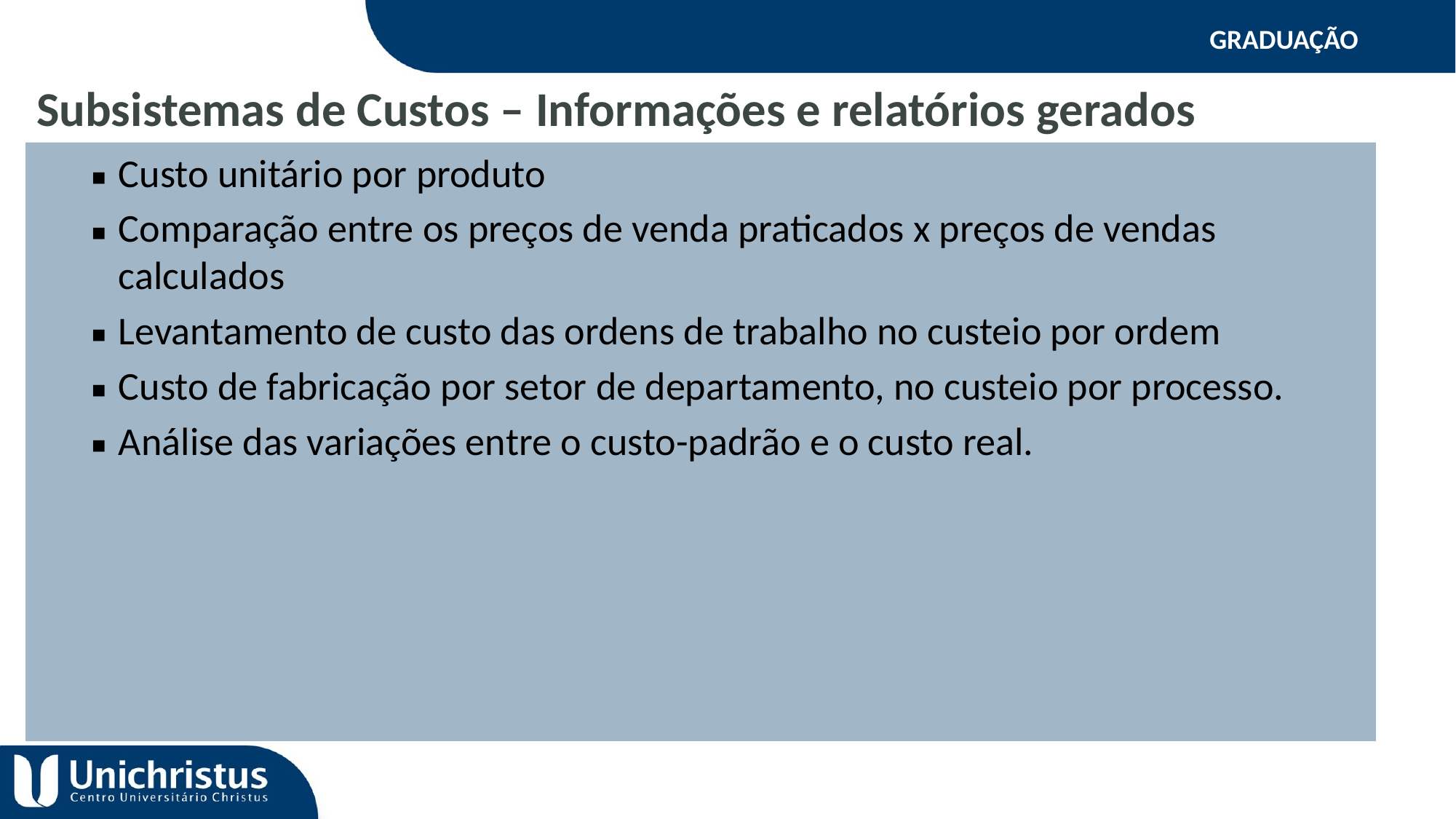

GRADUAÇÃO
Subsistemas de Custos – Informações e relatórios gerados
Custo unitário por produto
Comparação entre os preços de venda praticados x preços de vendas calculados
Levantamento de custo das ordens de trabalho no custeio por ordem
Custo de fabricação por setor de departamento, no custeio por processo.
Análise das variações entre o custo-padrão e o custo real.